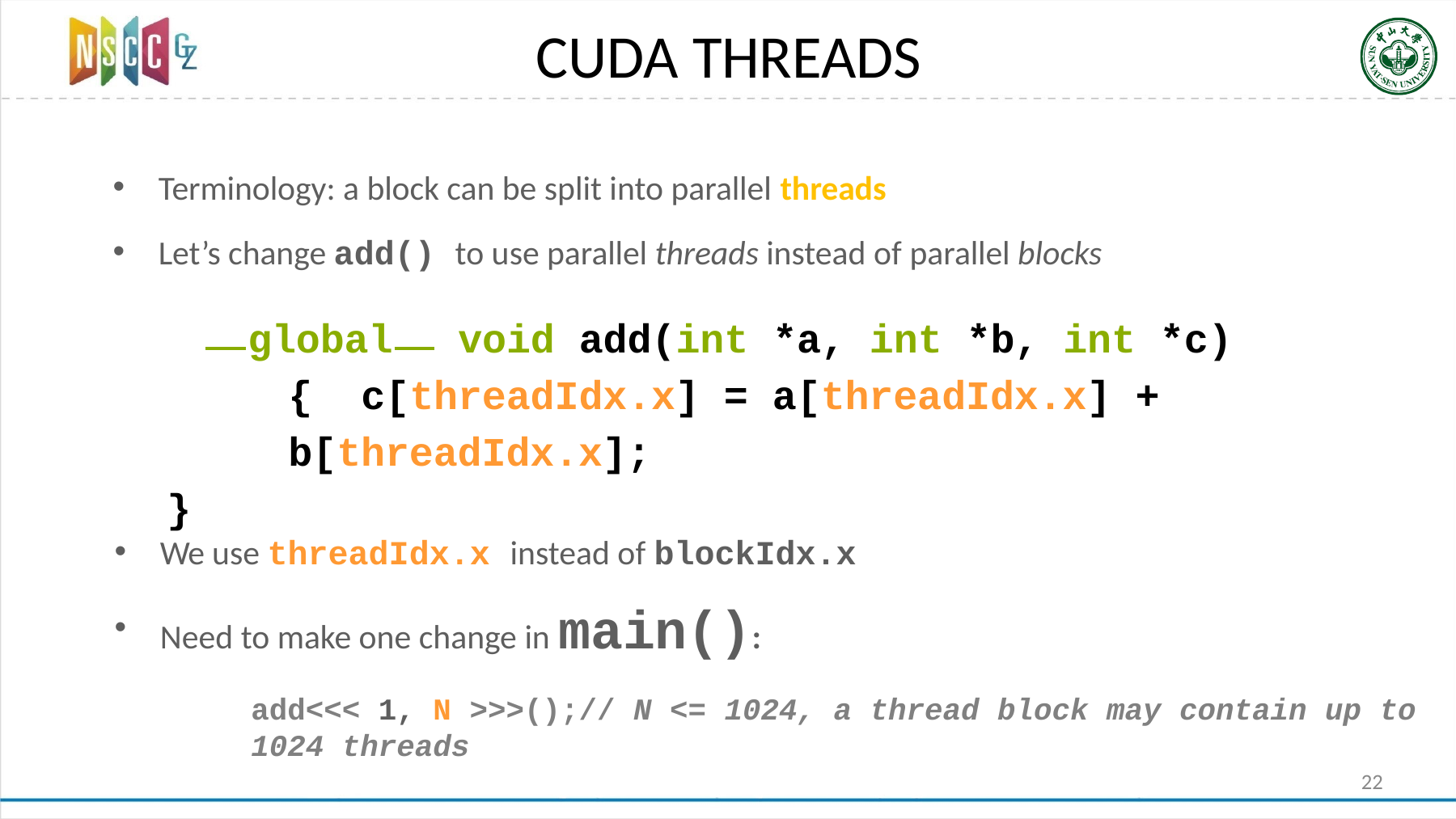

# CUDA THREADS
Terminology: a block can be split into parallel threads
Let’s change add() to use parallel threads instead of parallel blocks

global	  void add(int *a, int *b, int *c) {  c[threadIdx.x] = a[threadIdx.x] + b[threadIdx.x];
}
We use threadIdx.x instead of blockIdx.x
Need to make one change in main():
add<<< 1, N >>>();// N <= 1024, a thread block may contain up to 1024 threads

22